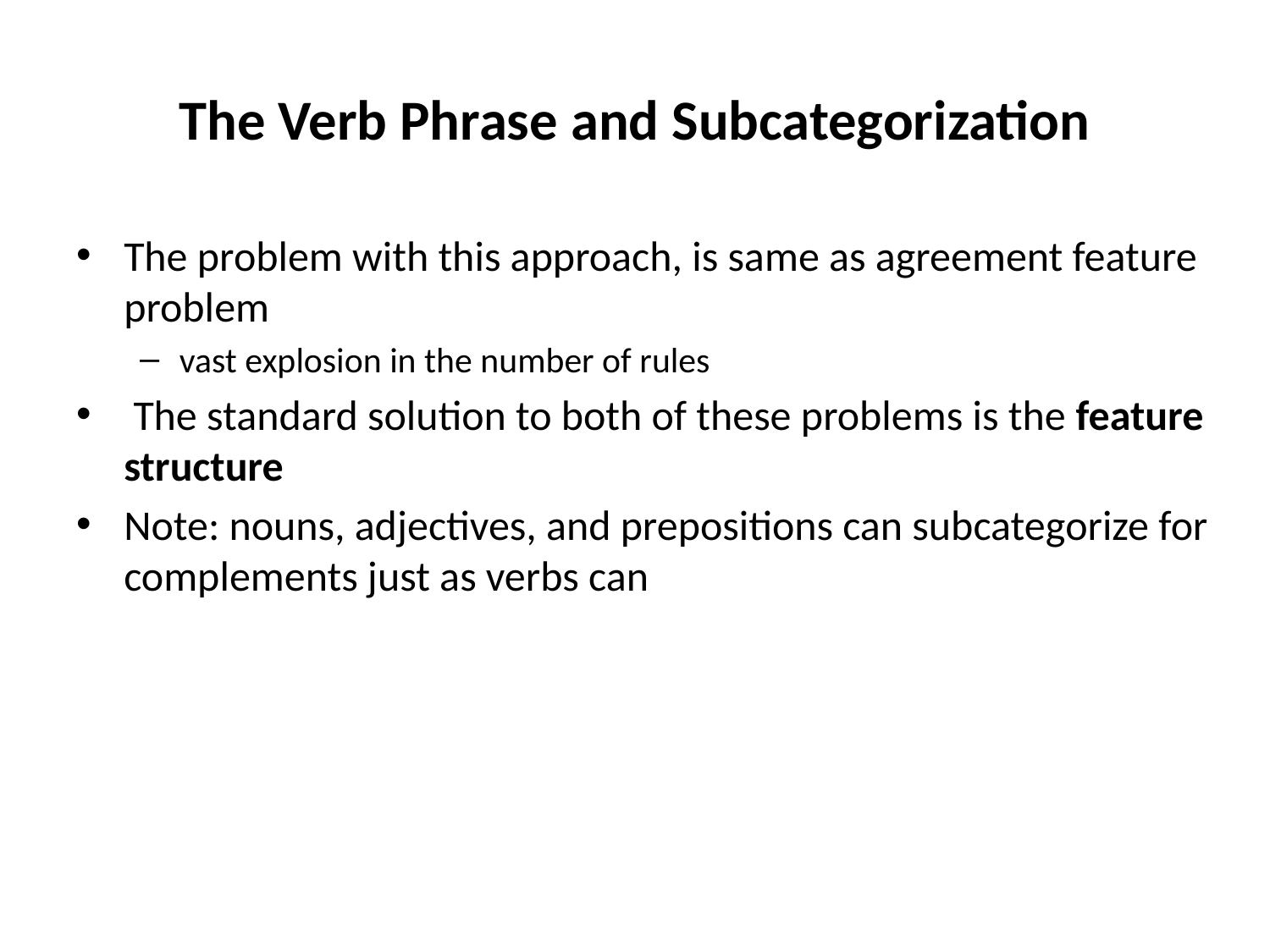

# The Verb Phrase and Subcategorization
The problem with this approach, is same as agreement feature problem
vast explosion in the number of rules
 The standard solution to both of these problems is the feature structure
Note: nouns, adjectives, and prepositions can subcategorize for complements just as verbs can